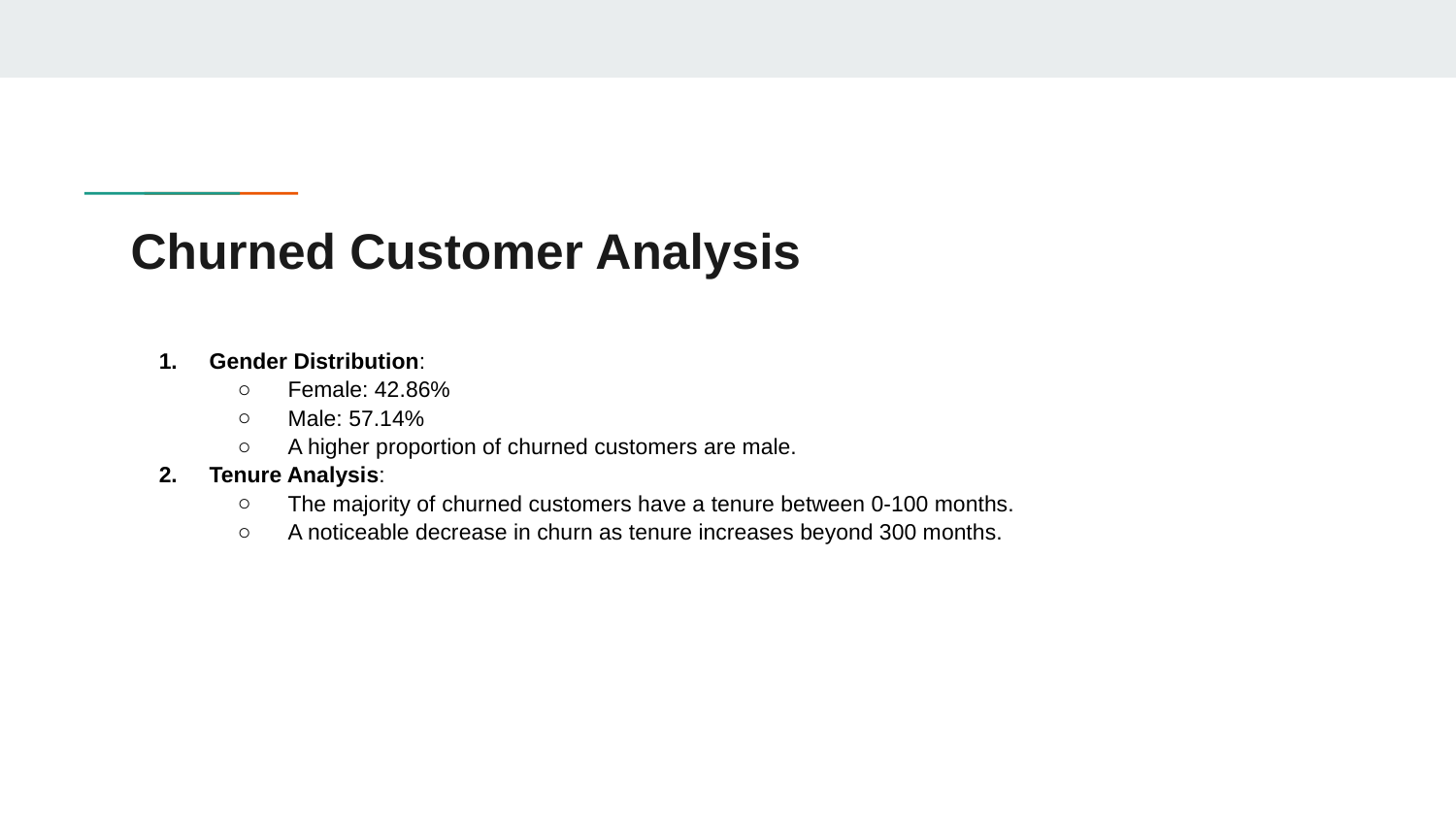

# Churned Customer Analysis
Gender Distribution:
Female: 42.86%
Male: 57.14%
A higher proportion of churned customers are male.
Tenure Analysis:
The majority of churned customers have a tenure between 0-100 months.
A noticeable decrease in churn as tenure increases beyond 300 months.